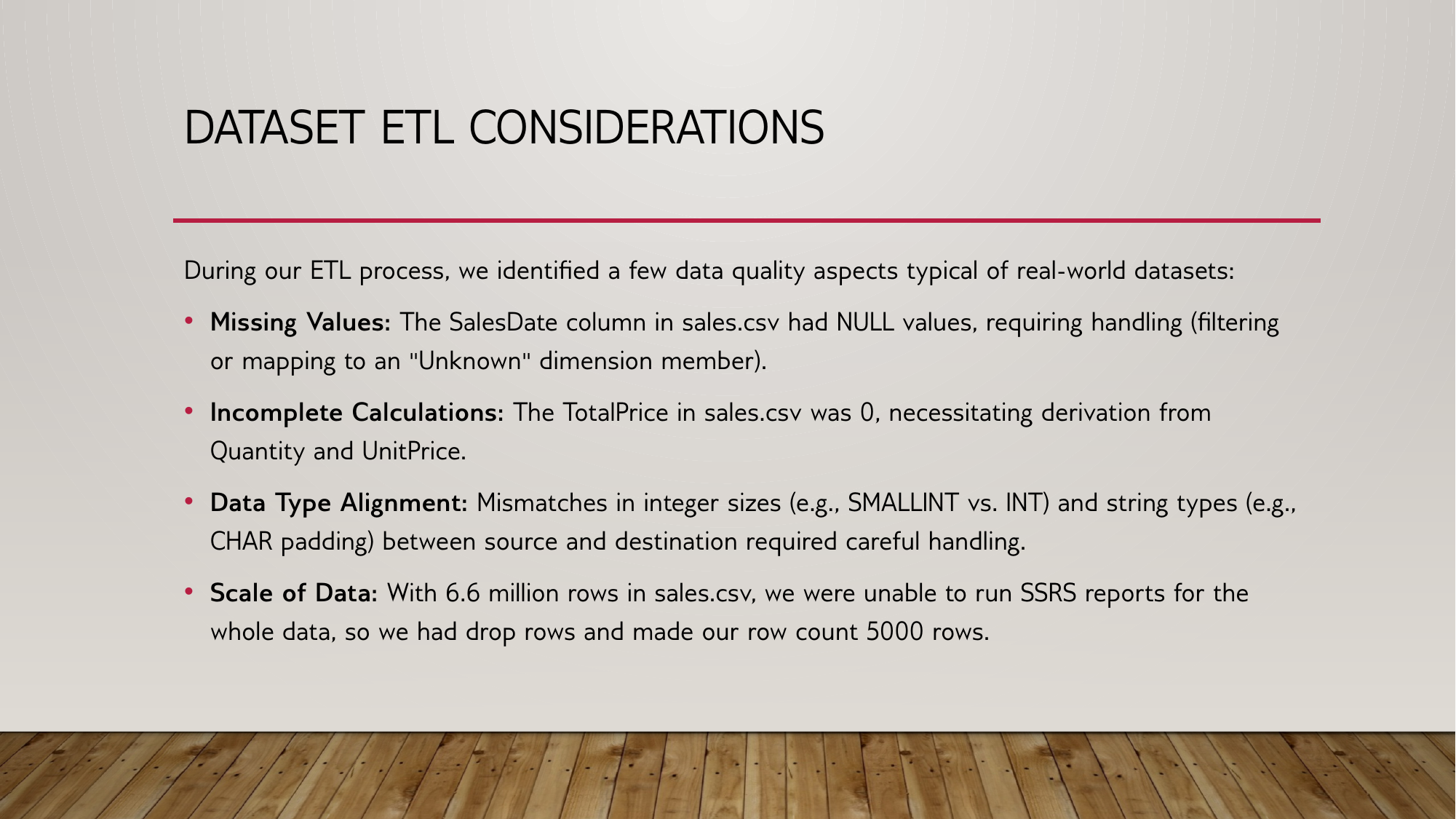

# Dataset ETL Considerations
During our ETL process, we identified a few data quality aspects typical of real-world datasets:
Missing Values: The SalesDate column in sales.csv had NULL values, requiring handling (filtering or mapping to an "Unknown" dimension member).
Incomplete Calculations: The TotalPrice in sales.csv was 0, necessitating derivation from Quantity and UnitPrice.
Data Type Alignment: Mismatches in integer sizes (e.g., SMALLINT vs. INT) and string types (e.g., CHAR padding) between source and destination required careful handling.
Scale of Data: With 6.6 million rows in sales.csv, we were unable to run SSRS reports for the whole data, so we had drop rows and made our row count 5000 rows.